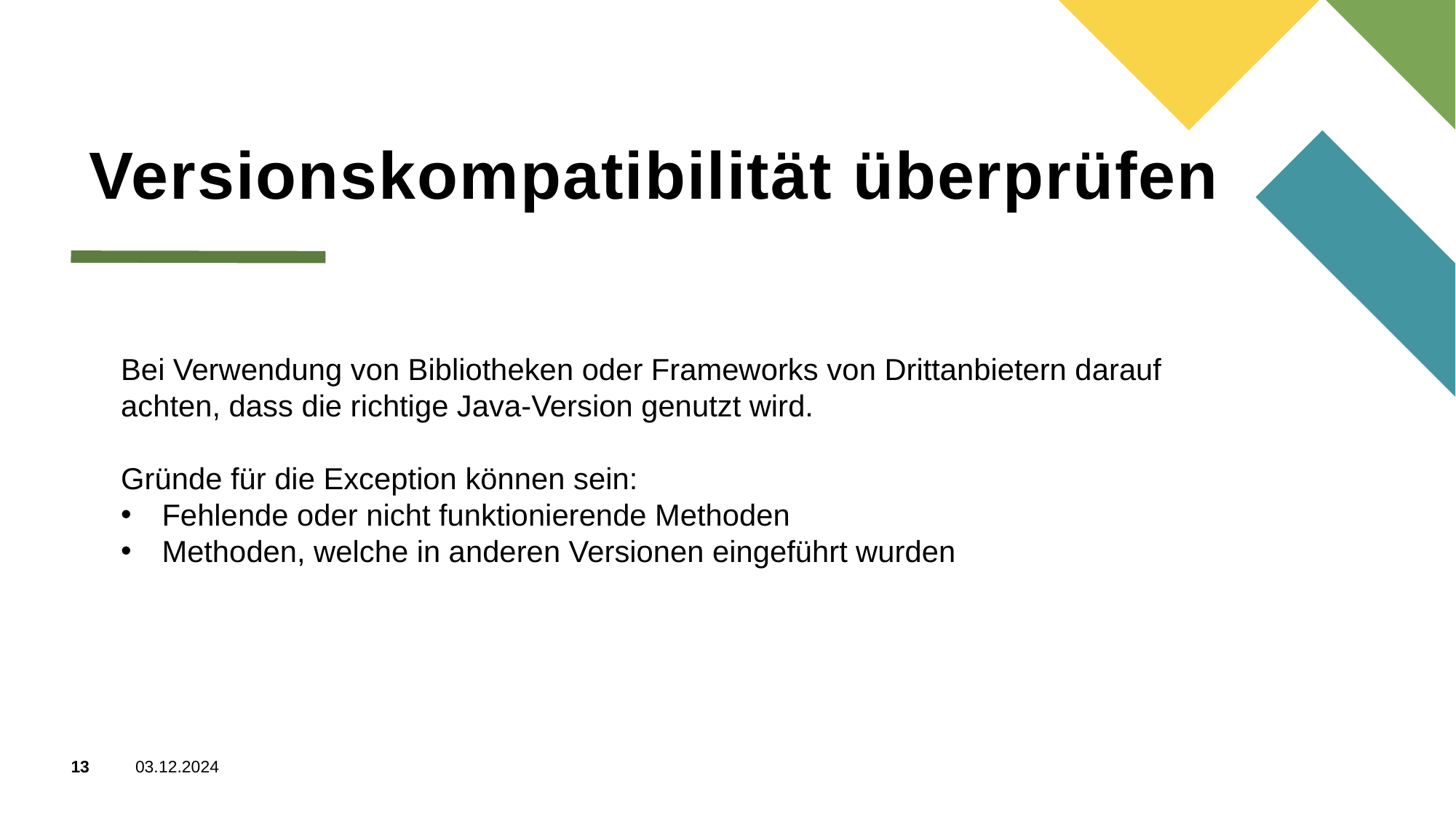

# Versionskompatibilität überprüfen
Bei Verwendung von Bibliotheken oder Frameworks von Drittanbietern darauf achten, dass die richtige Java-Version genutzt wird.

Gründe für die Exception können sein:
Fehlende oder nicht funktionierende Methoden
Methoden, welche in anderen Versionen eingeführt wurden
13
03.12.2024